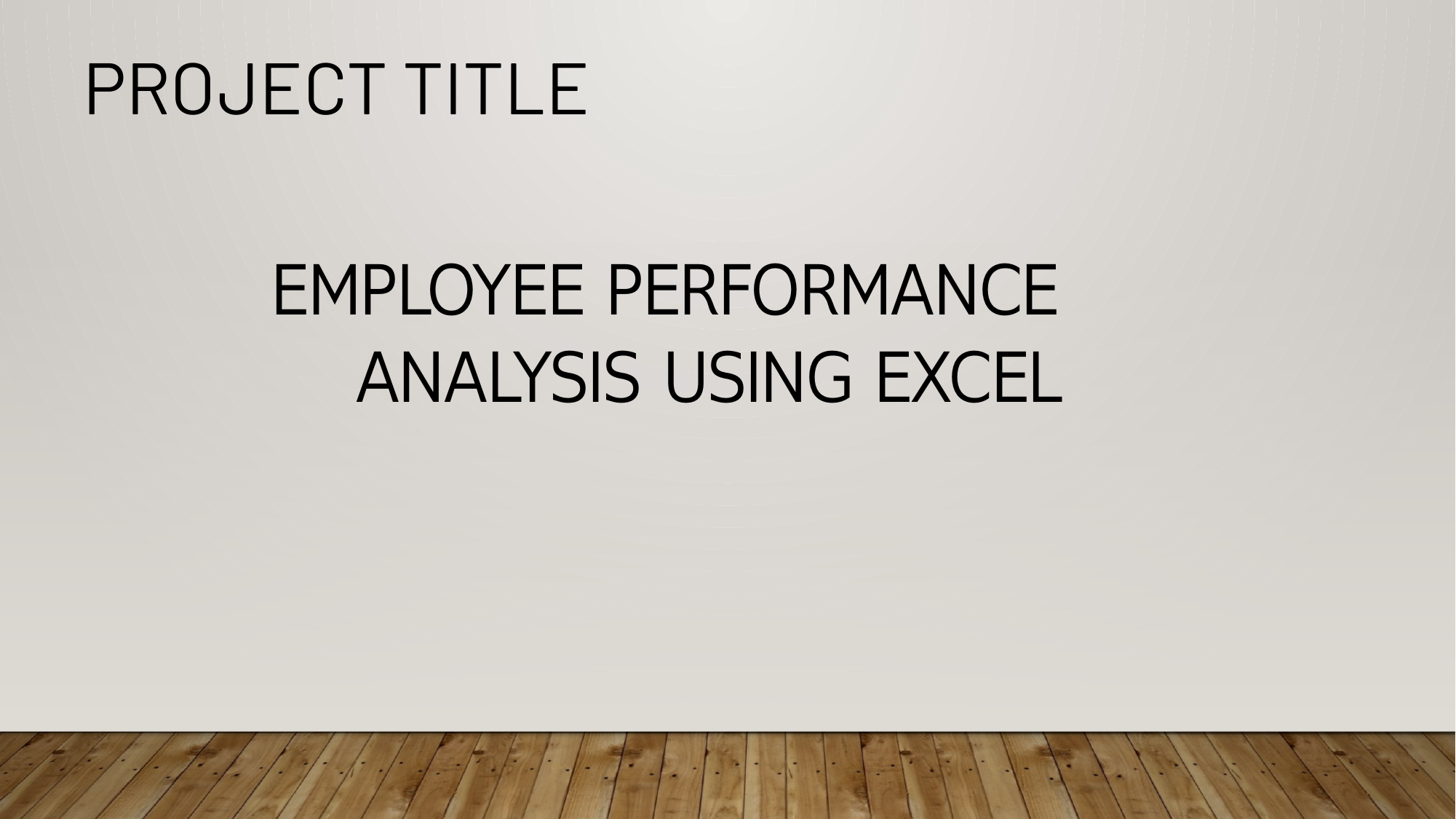

PROJECT TITLE
EMPLOYEE PERFORMANCE     ANALYSIS USING EXCEL